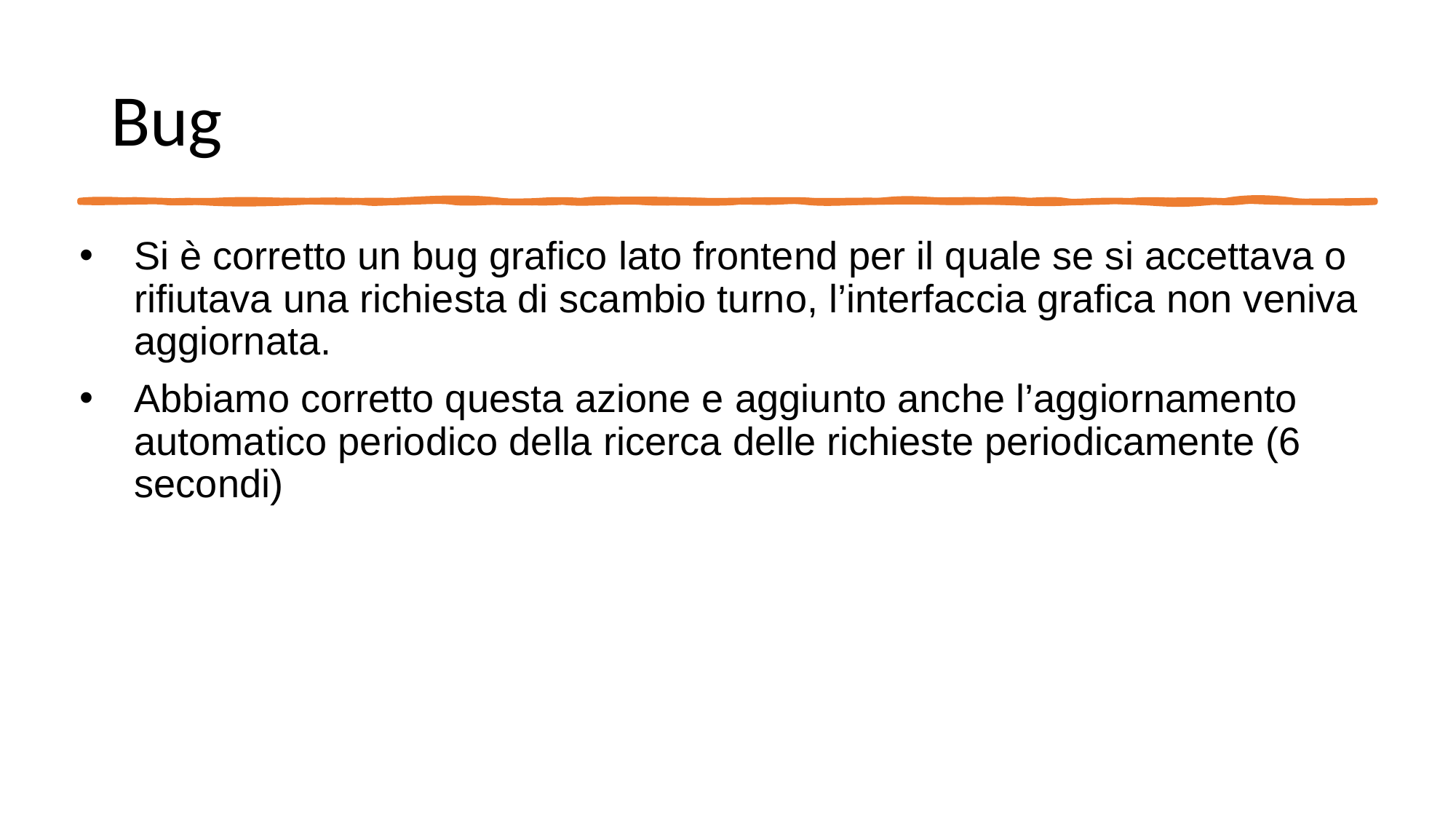

Bug

Si è corretto un bug grafico lato frontend per il quale se si accettava o rifiutava una richiesta di scambio turno, l’interfaccia grafica non veniva aggiornata.
Abbiamo corretto questa azione e aggiunto anche l’aggiornamento automatico periodico della ricerca delle richieste periodicamente (6 secondi)